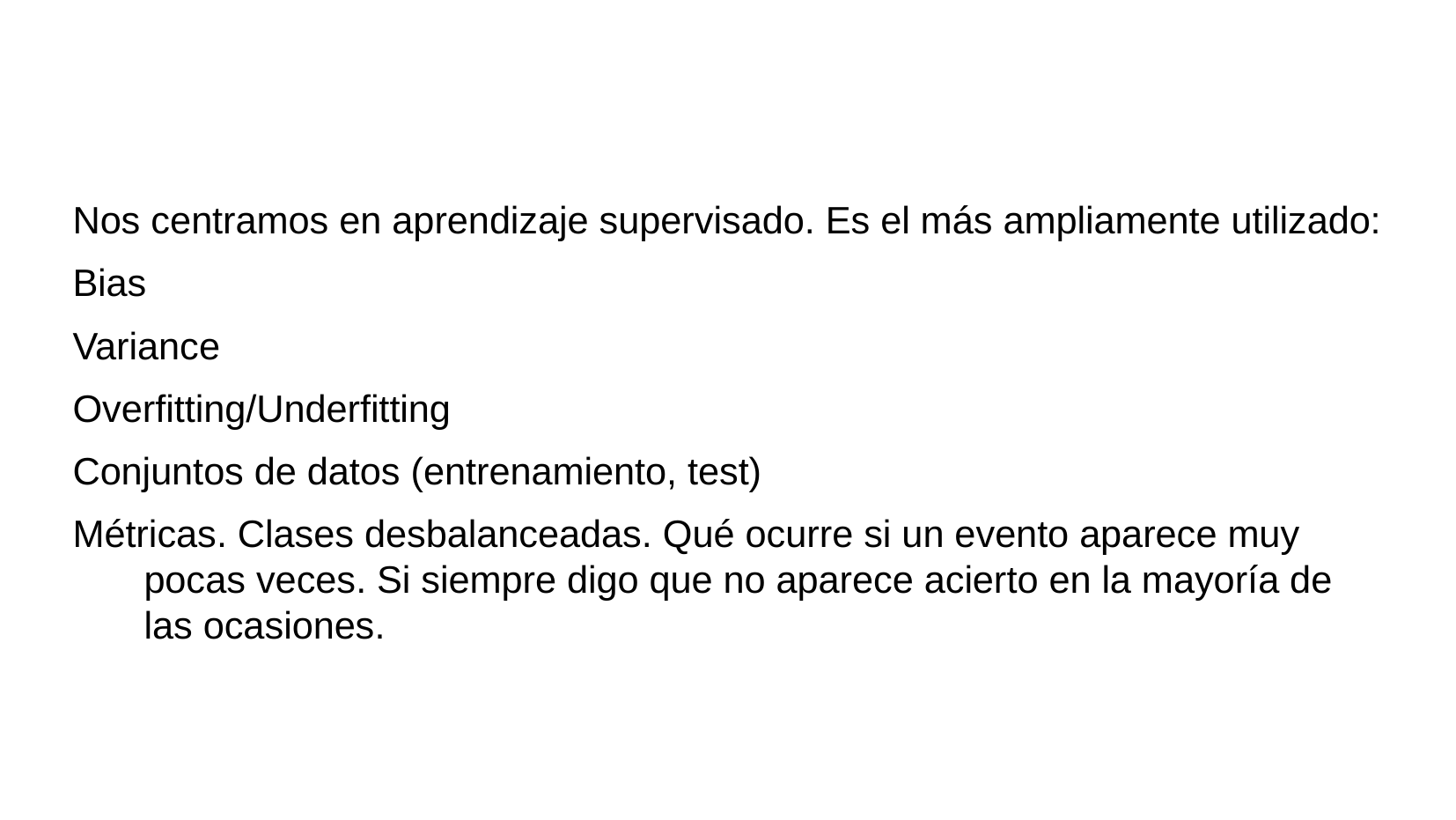

Nos centramos en aprendizaje supervisado. Es el más ampliamente utilizado:
Bias
Variance
Overfitting/Underfitting
Conjuntos de datos (entrenamiento, test)
Métricas. Clases desbalanceadas. Qué ocurre si un evento aparece muy pocas veces. Si siempre digo que no aparece acierto en la mayoría de las ocasiones.